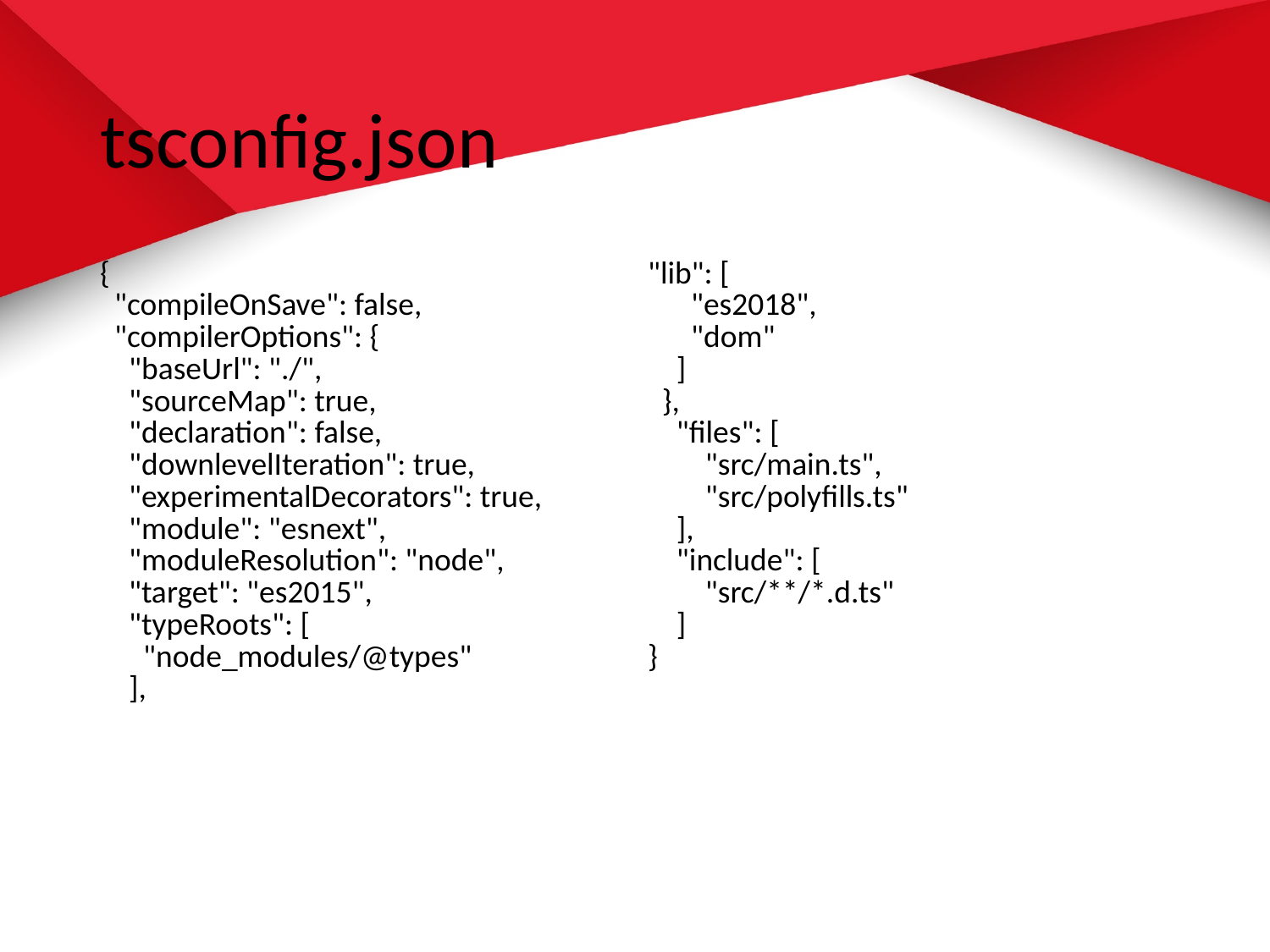

# tsconfig.json
| {   "compileOnSave": false,   "compilerOptions": {     "baseUrl": "./",     "sourceMap": true,     "declaration": false,     "downlevelIteration": true,     "experimentalDecorators": true,     "module": "esnext",     "moduleResolution": "node",     "target": "es2015",     "typeRoots": [       "node\_modules/@types"     ], | "lib": [       "es2018",       "dom"     ]   },     "files": [         "src/main.ts",         "src/polyfills.ts"     ],     "include": [         "src/\*\*/\*.d.ts"     ] } |
| --- | --- |